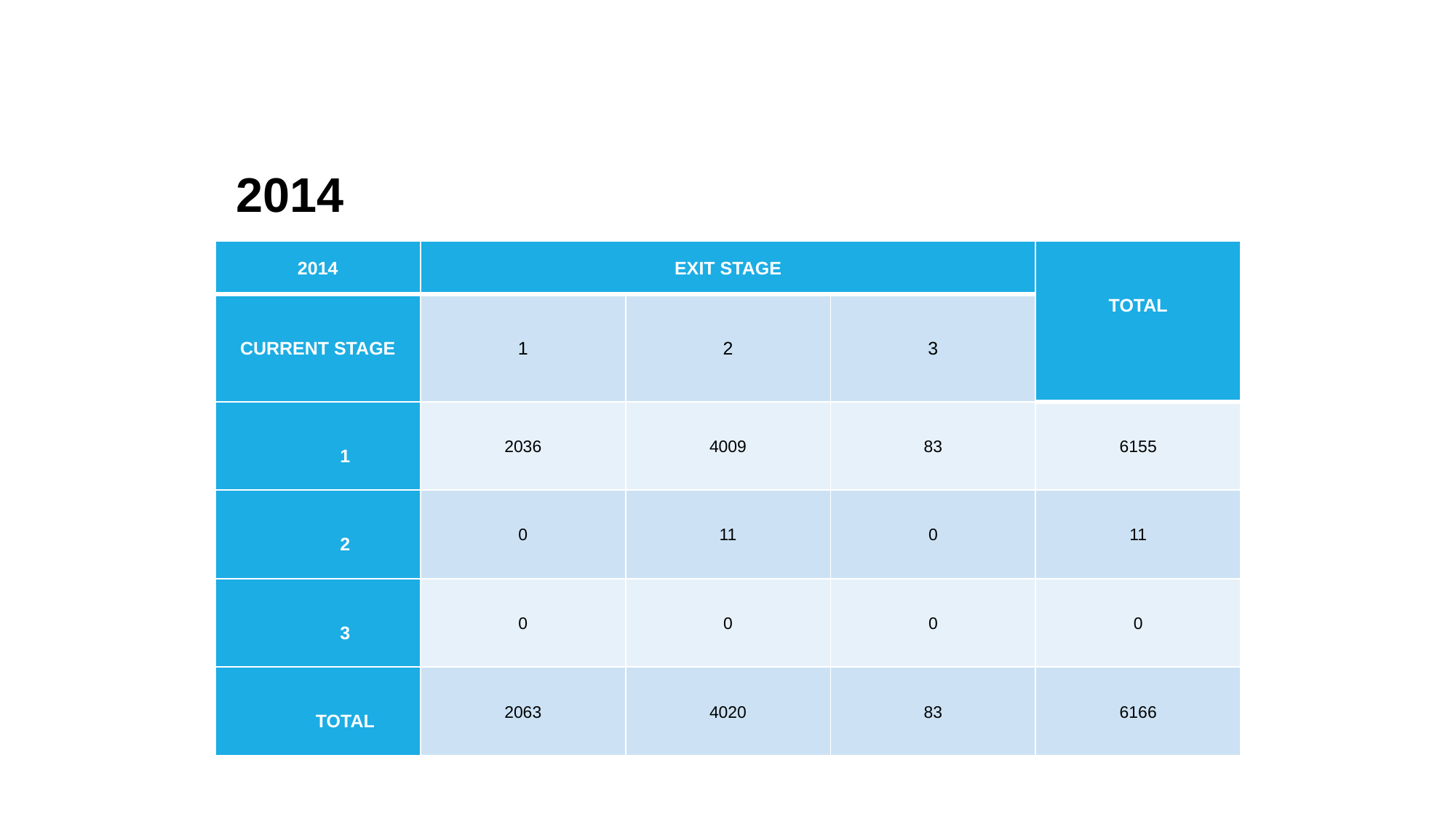

2014
| 2014 | EXIT STAGE |  |  | TOTAL |
| --- | --- | --- | --- | --- |
| CURRENT STAGE | 1 | 2 | 3 |  |
| 1 | 2036 | 4009 | 83 | 6155 |
| 2 | 0 | 11 | 0 | 11 |
| 3 | 0 | 0 | 0 | 0 |
| TOTAL | 2063 | 4020 | 83 | 6166 |